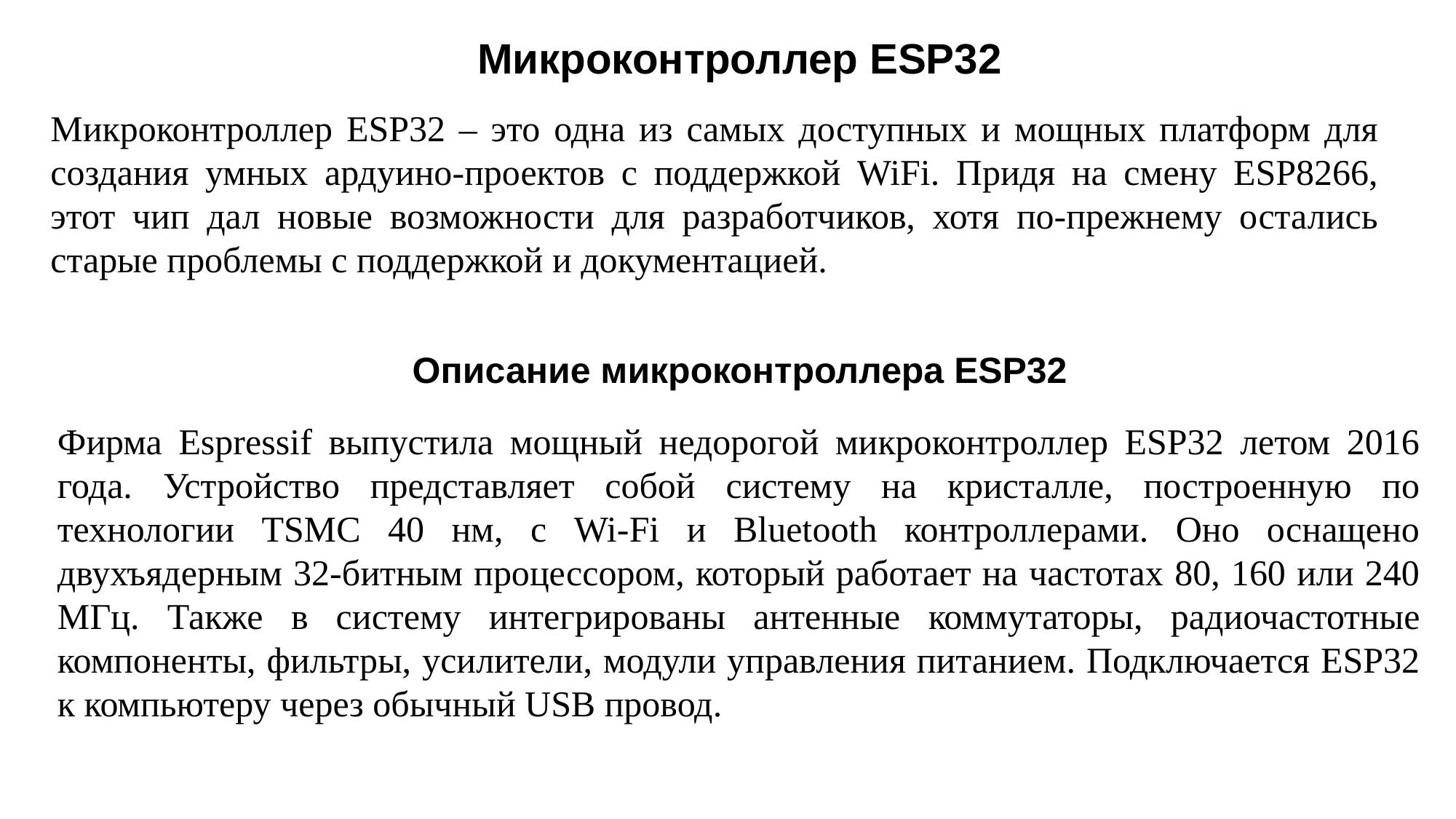

Микроконтроллер ESP32
Микроконтроллер ESP32 – это одна из самых доступных и мощных платформ для создания умных ардуино-проектов с поддержкой WiFi. Придя на смену ESP8266, этот чип дал новые возможности для разработчиков, хотя по-прежнему остались старые проблемы с поддержкой и документацией.
Описание микроконтроллера ESP32
Фирма Espressif выпустила мощный недорогой микроконтроллер ESP32 летом 2016 года. Устройство представляет собой систему на кристалле, построенную по технологии TSMC 40 нм, с Wi-Fi и Bluetooth контроллерами. Оно оснащено двухъядерным 32-битным процессором, который работает на частотах 80, 160 или 240 МГц. Также в систему интегрированы антенные коммутаторы, радиочастотные компоненты, фильтры, усилители, модули управления питанием. Подключается ESP32 к компьютеру через обычный USB провод.